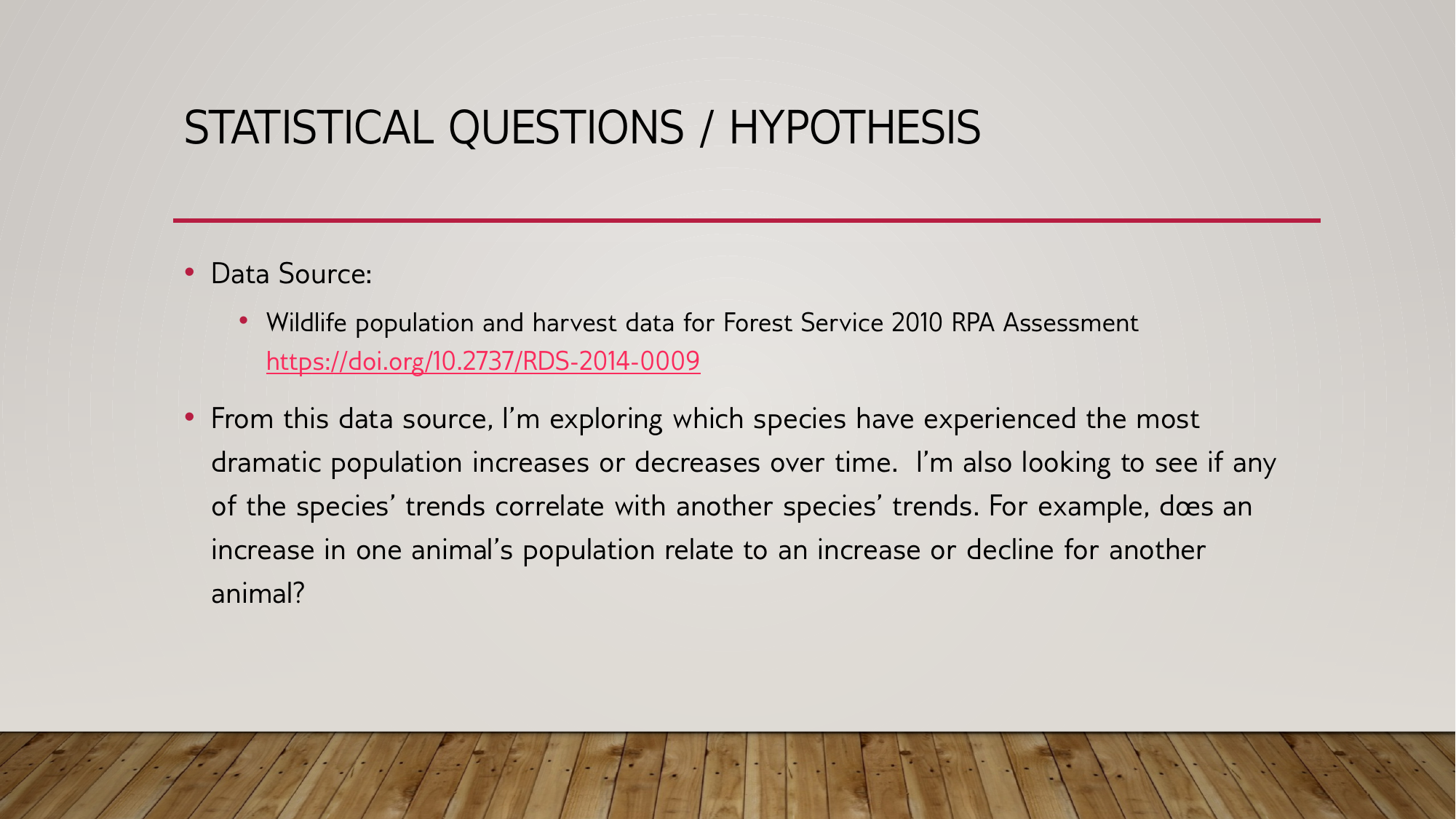

# statistical questions / hypothesis
Data Source:
Wildlife population and harvest data for Forest Service 2010 RPA Assessment https://doi.org/10.2737/RDS-2014-0009
From this data source, I’m exploring which species have experienced the most dramatic population increases or decreases over time.  I’m also looking to see if any of the species’ trends correlate with another species’ trends. For example, does an increase in one animal’s population relate to an increase or decline for another animal?